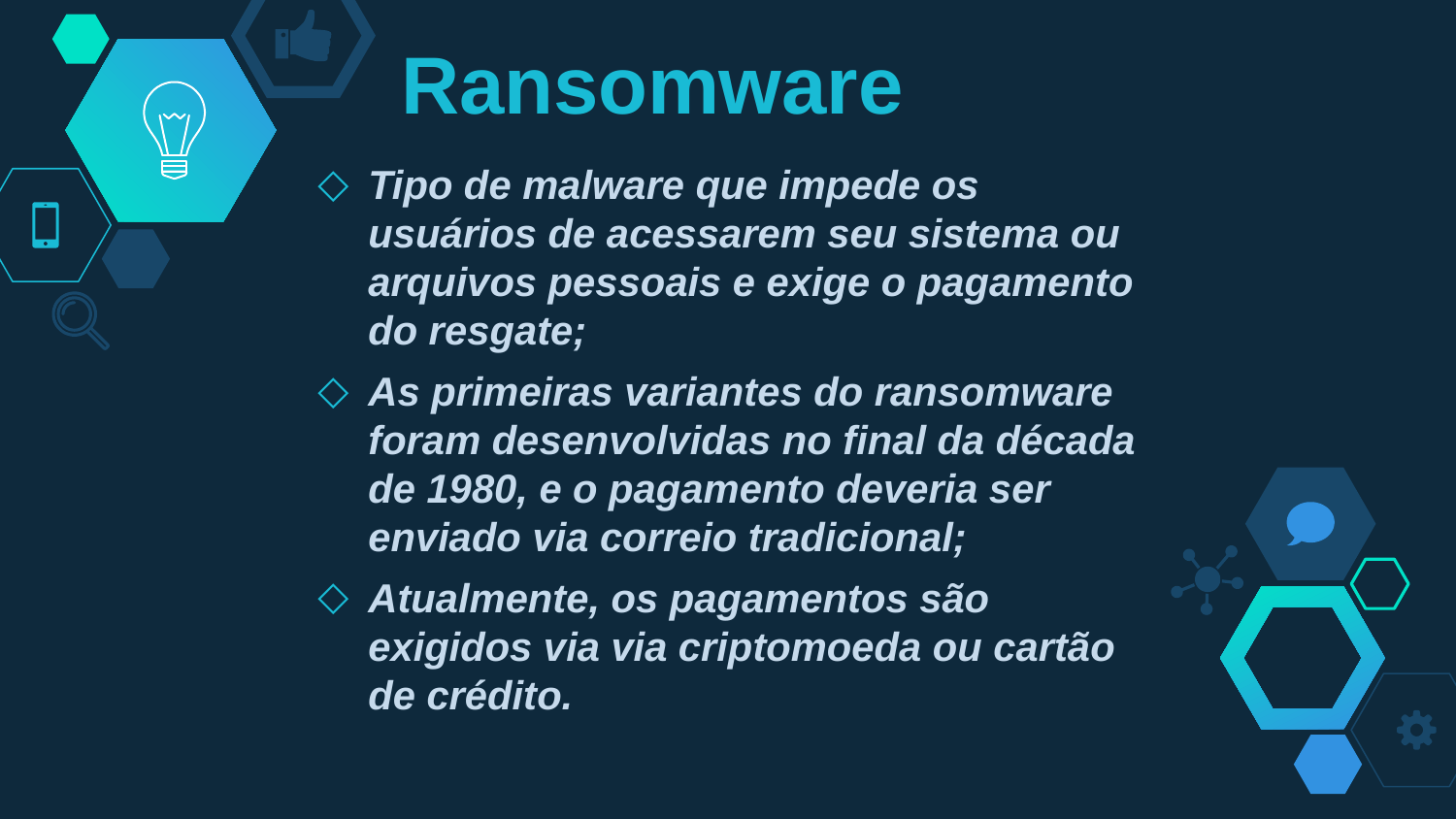

# Ransomware
Tipo de malware que impede os usuários de acessarem seu sistema ou arquivos pessoais e exige o pagamento do resgate;
As primeiras variantes do ransomware foram desenvolvidas no final da década de 1980, e o pagamento deveria ser enviado via correio tradicional;
Atualmente, os pagamentos são exigidos via via criptomoeda ou cartão de crédito.